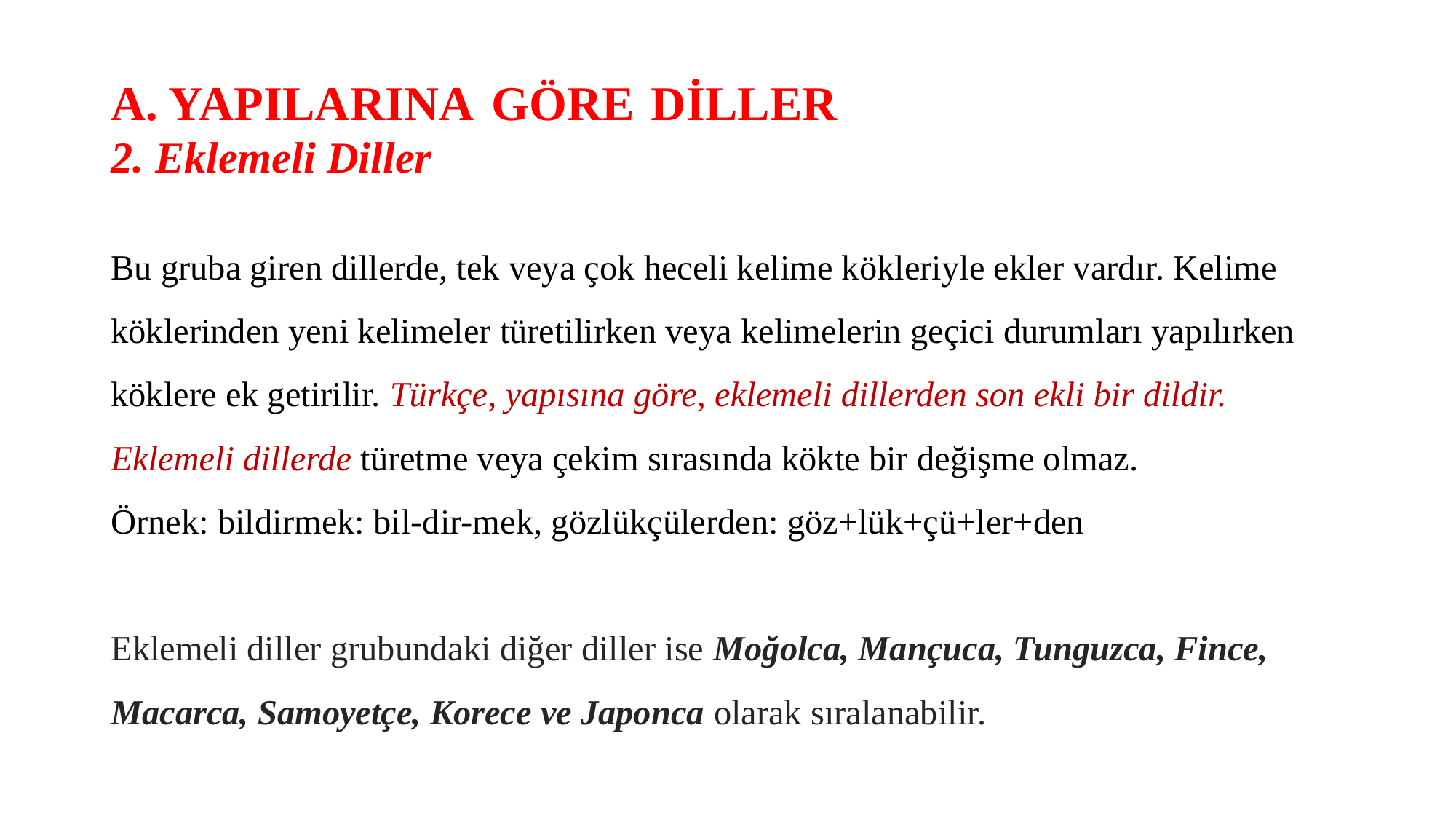

# A. YAPILARINA GÖRE DİLLER 2. Eklemeli Diller
Bu gruba giren dillerde, tek veya çok heceli kelime kökleriyle ekler vardır. Kelime köklerinden yeni kelimeler türetilirken veya kelimelerin geçici durumları yapılırken köklere ek getirilir. Türkçe, yapısına göre, eklemeli dillerden son ekli bir dildir. Eklemeli dillerde türetme veya çekim sırasında kökte bir değişme olmaz.
Örnek: bildirmek: bil-dir-mek, gözlükçülerden: göz+lük+çü+ler+den

Eklemeli diller grubundaki diğer diller ise Moğolca, Mançuca, Tunguzca, Fince, Macarca, Samoyetçe, Korece ve Japonca olarak sıralanabilir.